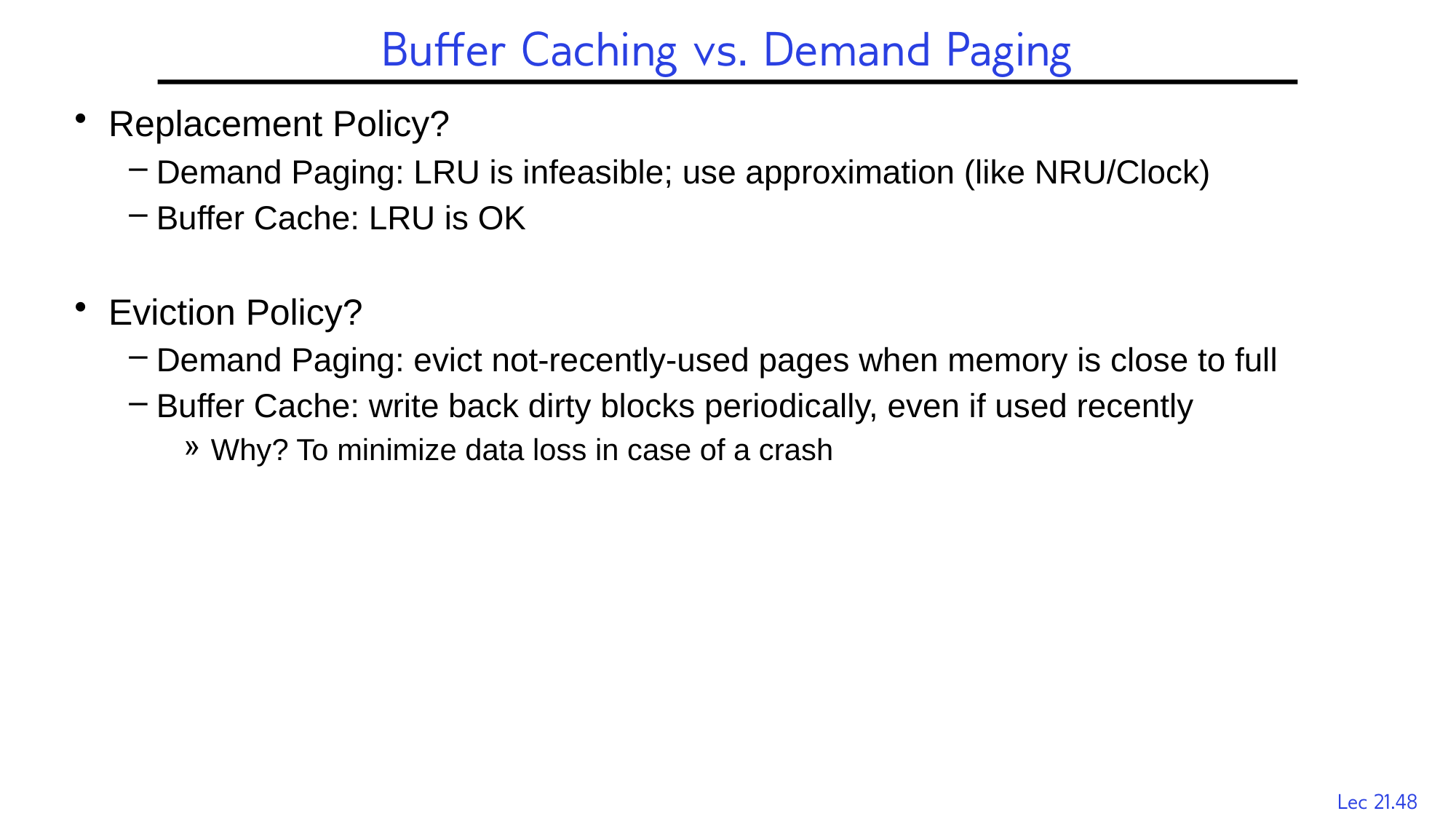

# Buffer Caching vs. Demand Paging
Replacement Policy?
Demand Paging: LRU is infeasible; use approximation (like NRU/Clock)
Buffer Cache: LRU is OK

Eviction Policy?
Demand Paging: evict not-recently-used pages when memory is close to full
Buffer Cache: write back dirty blocks periodically, even if used recently
Why? To minimize data loss in case of a crash